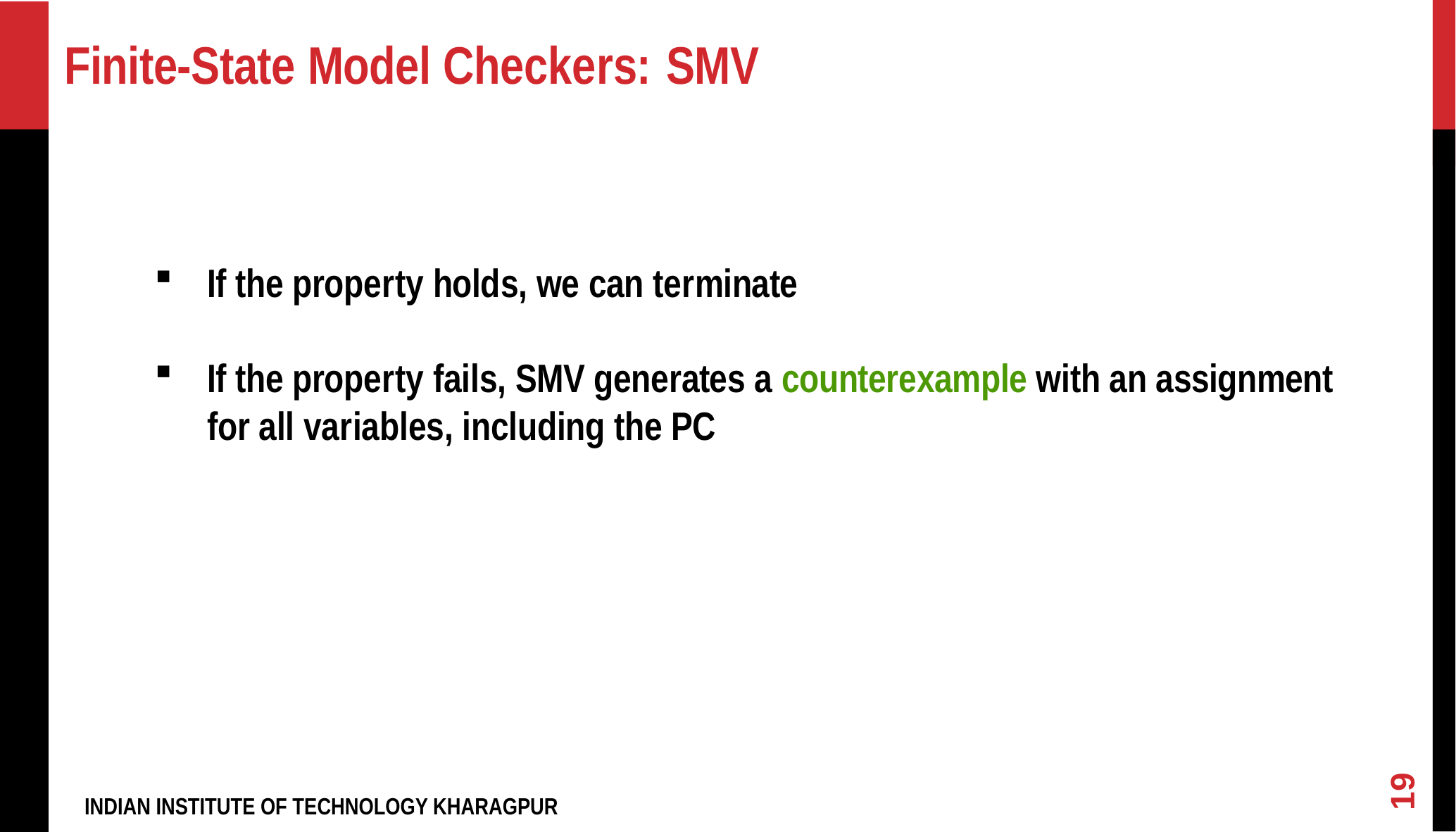

# Finite-State Model Checkers: SMV
If the property holds, we can terminate

If the property fails, SMV generates a counterexample with an assignment for all variables, including the PC

19
INDIAN INSTITUTE OF TECHNOLOGY KHARAGPUR